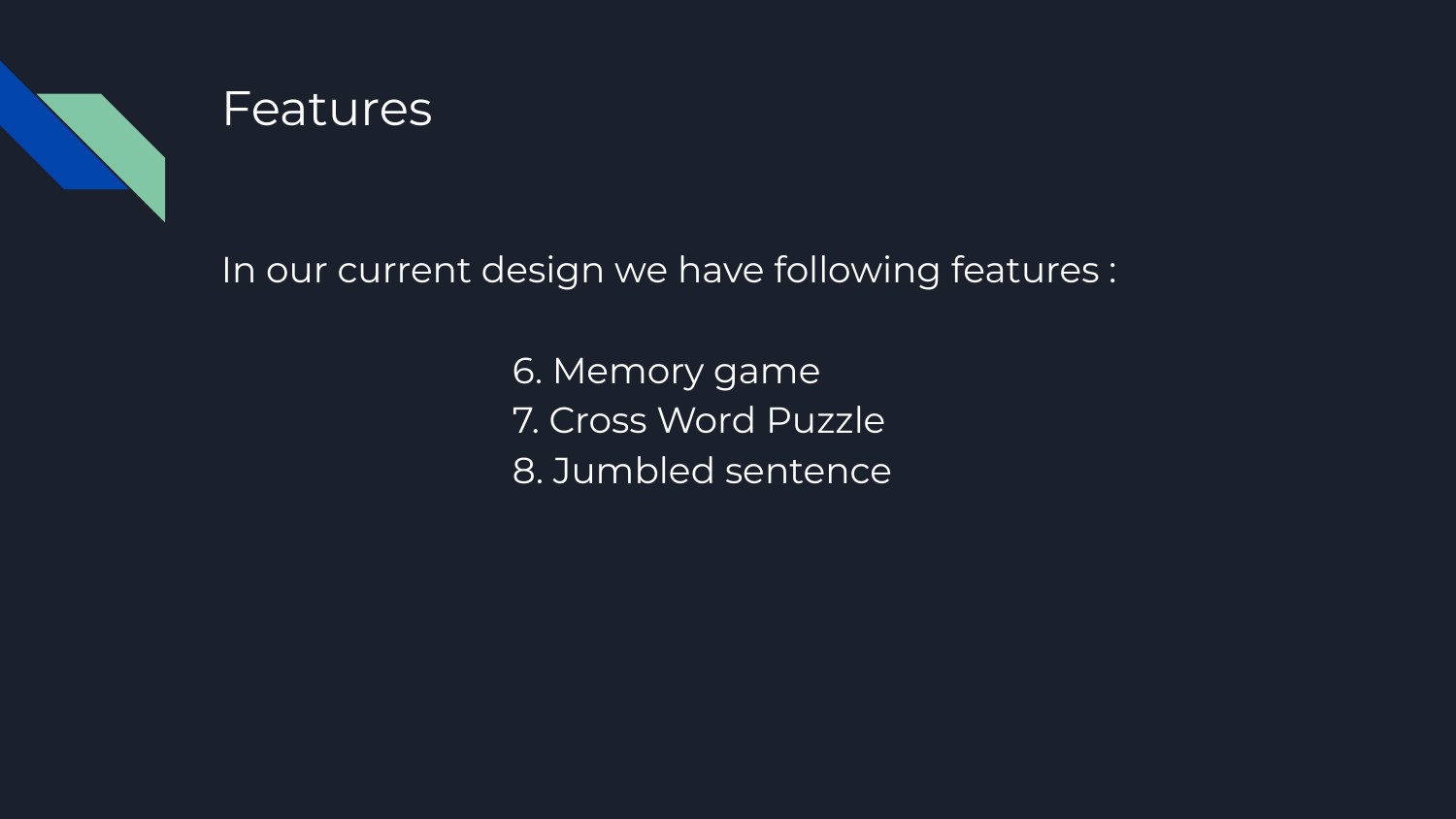

# Features
In our current design we have following features :

		6. Memory game
		7. Cross Word Puzzle
		8. Jumbled sentence